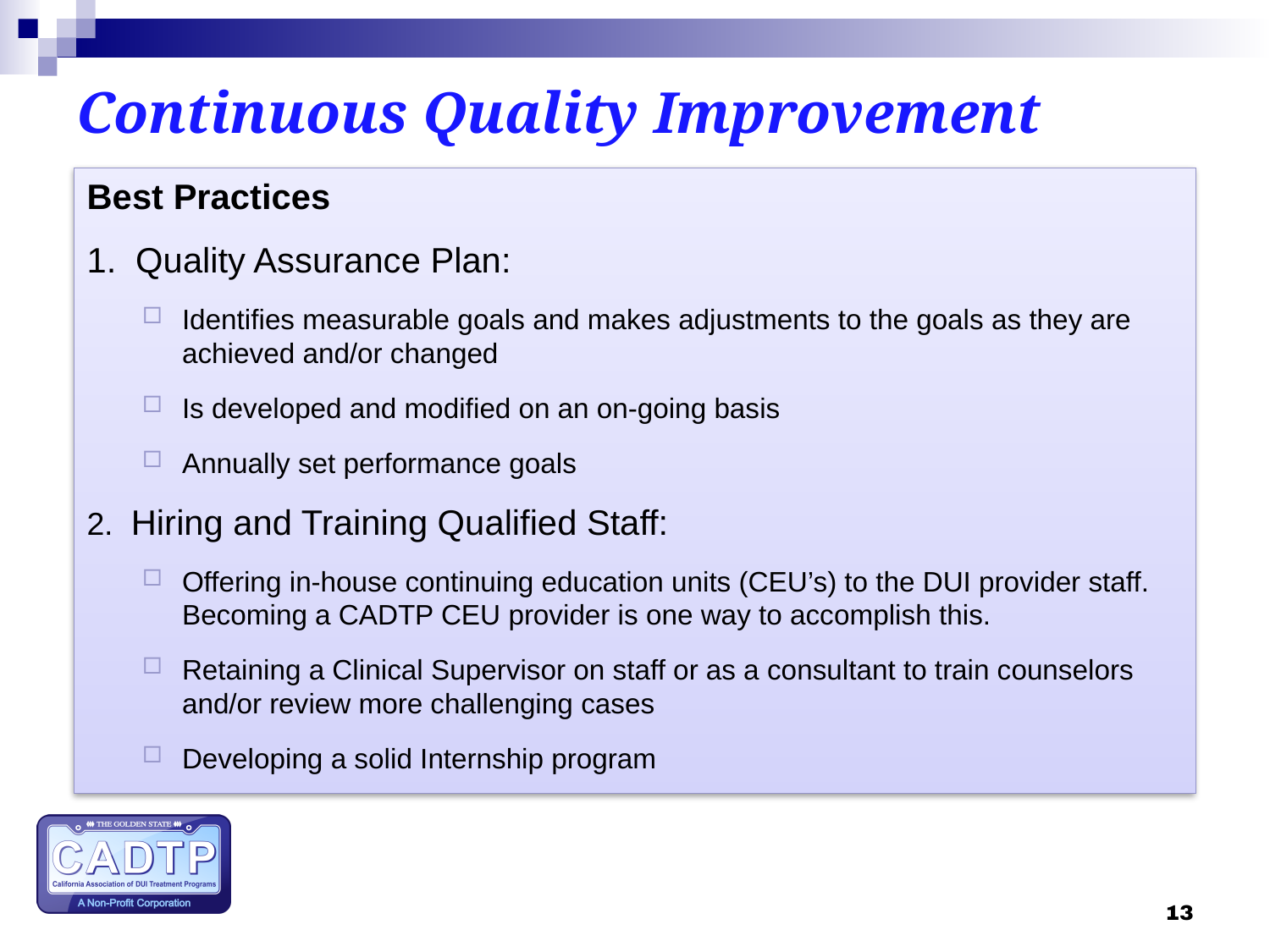

Continuous Quality Improvement
Best Practices
1.  Quality Assurance Plan:
Identifies measurable goals and makes adjustments to the goals as they are     achieved and/or changed
Is developed and modified on an on-going basis
Annually set performance goals
2.  Hiring and Training Qualified Staff:
Offering in-house continuing education units (CEU’s) to the DUI provider staff. Becoming a CADTP CEU provider is one way to accomplish this.
Retaining a Clinical Supervisor on staff or as a consultant to train counselors and/or review more challenging cases
Developing a solid Internship program
13